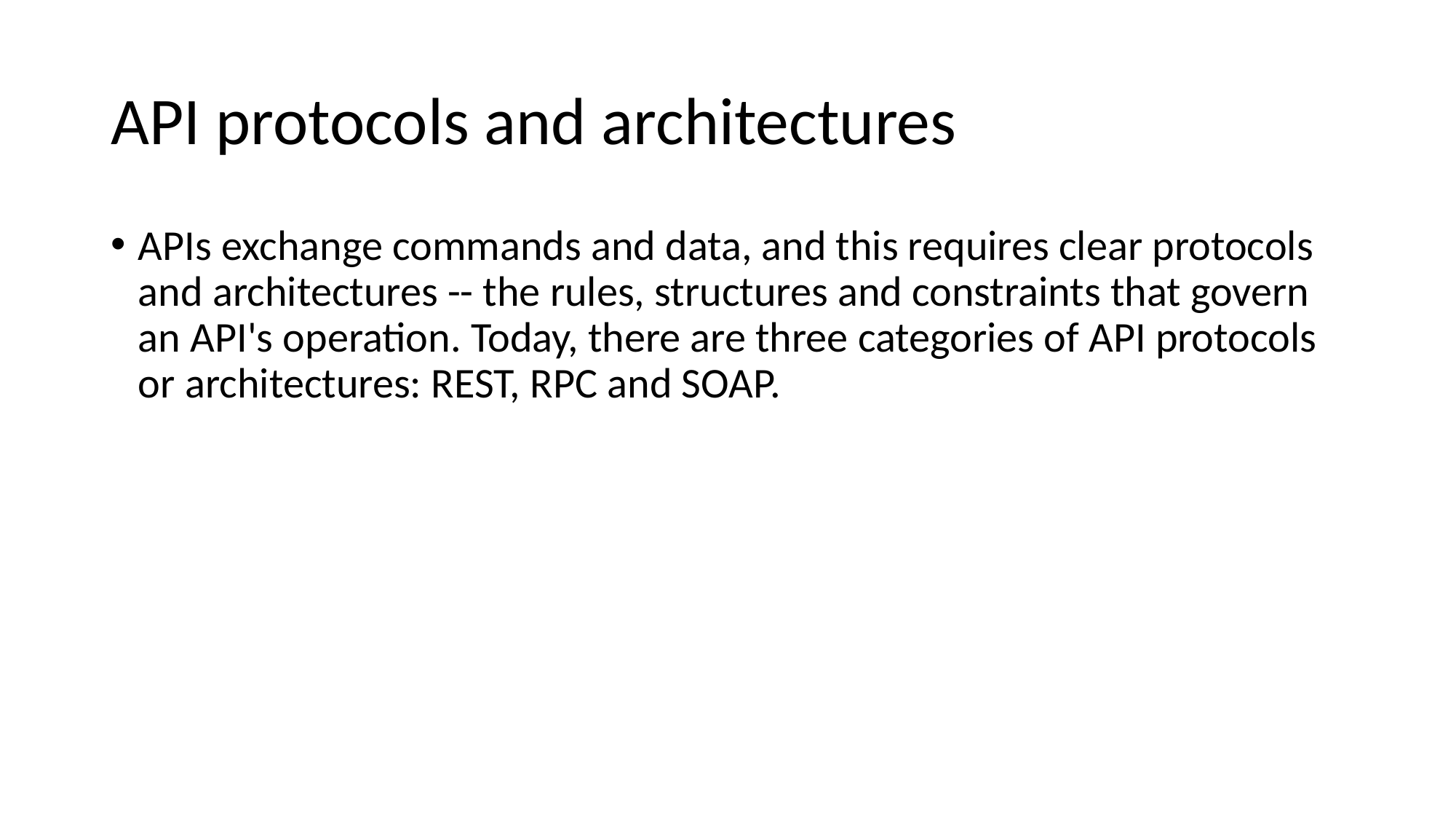

# API protocols and architectures
APIs exchange commands and data, and this requires clear protocols and architectures -- the rules, structures and constraints that govern an API's operation. Today, there are three categories of API protocols or architectures: REST, RPC and SOAP.